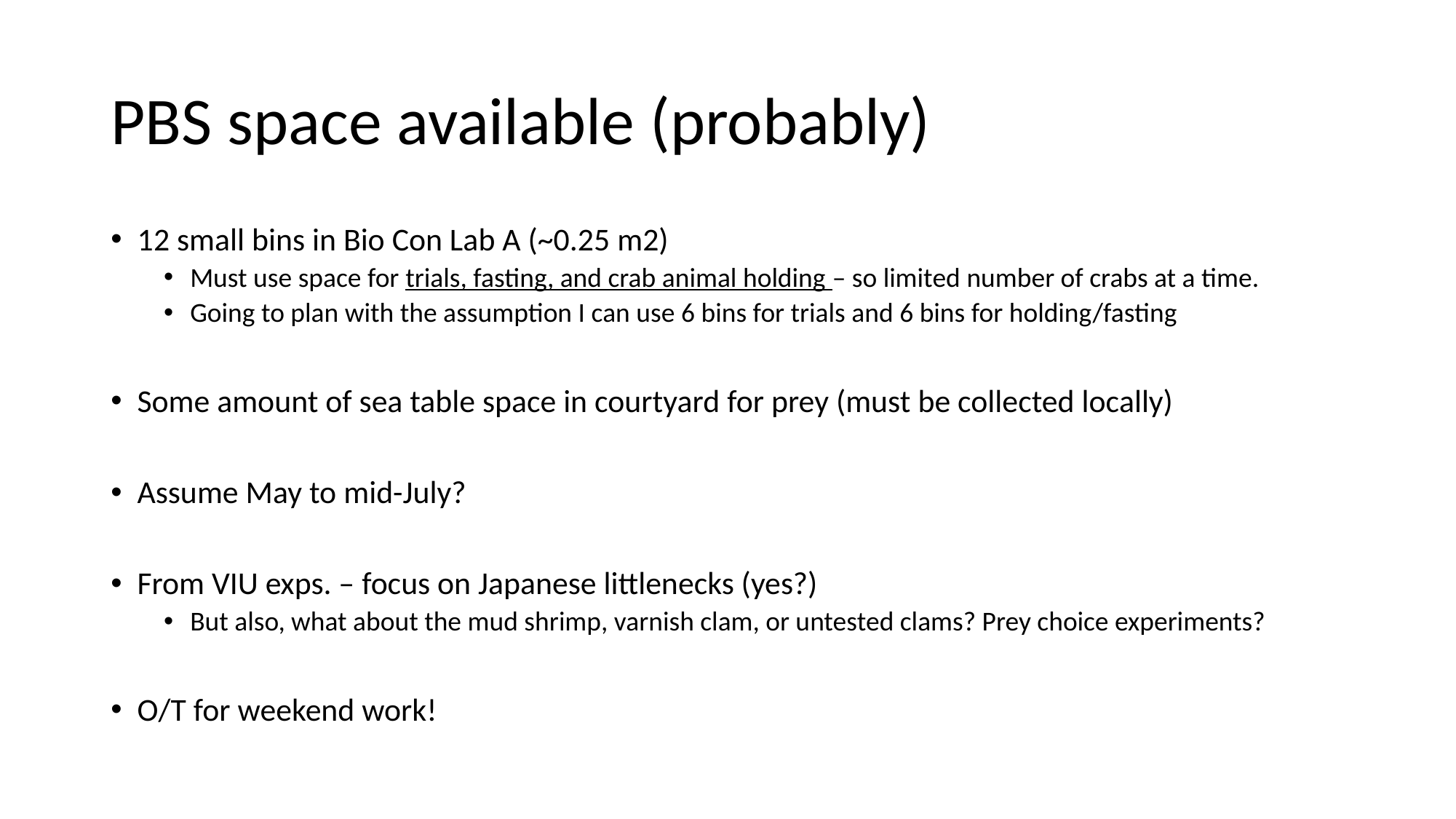

# PBS space available (probably)
12 small bins in Bio Con Lab A (~0.25 m2)
Must use space for trials, fasting, and crab animal holding – so limited number of crabs at a time.
Going to plan with the assumption I can use 6 bins for trials and 6 bins for holding/fasting

Some amount of sea table space in courtyard for prey (must be collected locally)

Assume May to mid-July?

From VIU exps. – focus on Japanese littlenecks (yes?)
But also, what about the mud shrimp, varnish clam, or untested clams? Prey choice experiments?

O/T for weekend work!